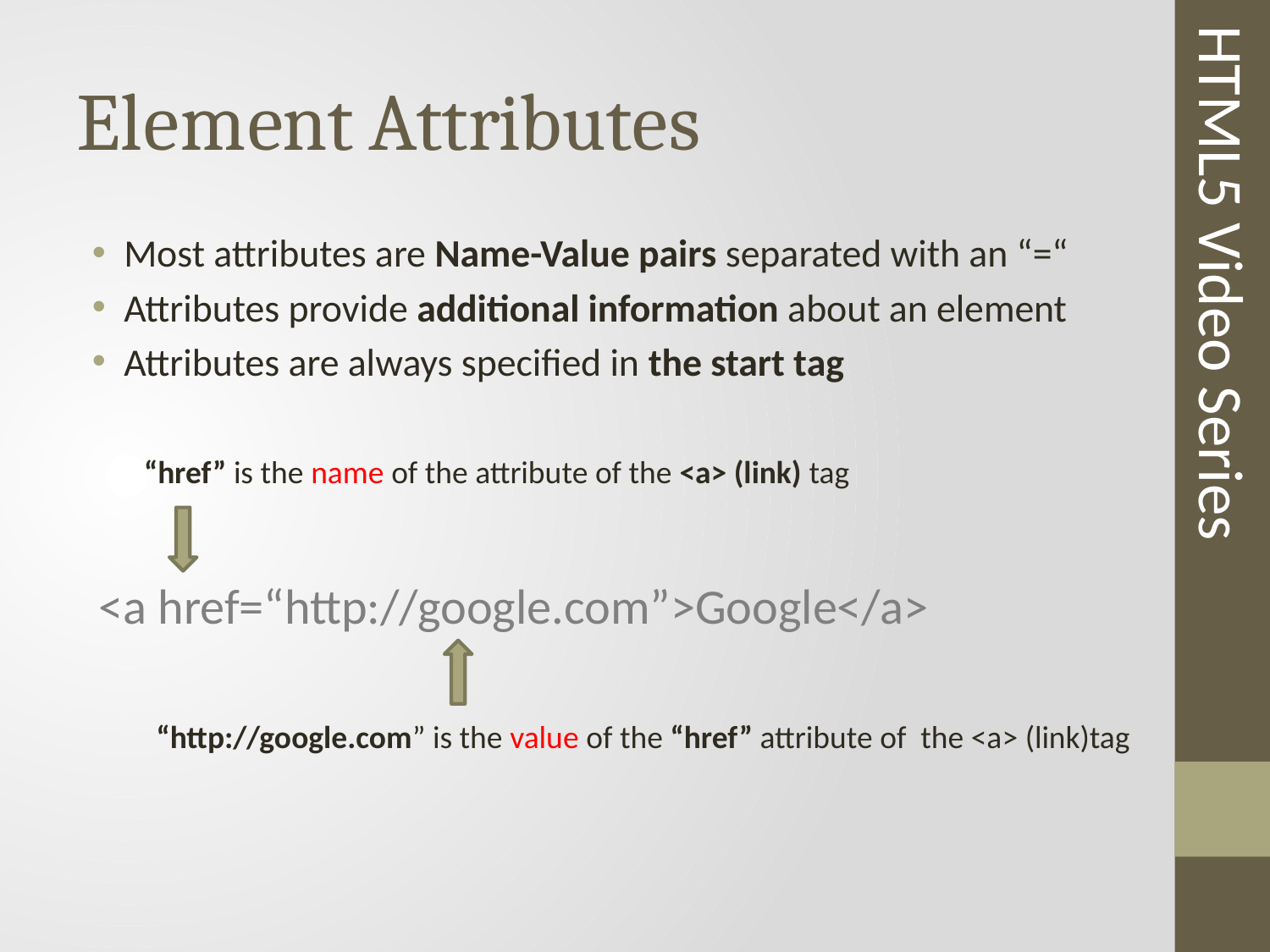

# Element Attributes
Most attributes are Name-Value pairs separated with an “=“
Attributes provide additional information about an element
Attributes are always specified in the start tag
HTML5 Video Series
“href” is the name of the attribute of the <a> (link) tag

<a href=“http://google.com”>Google</a>

“http://google.com” is the value of the “href” attribute of  the <a> (link)tag